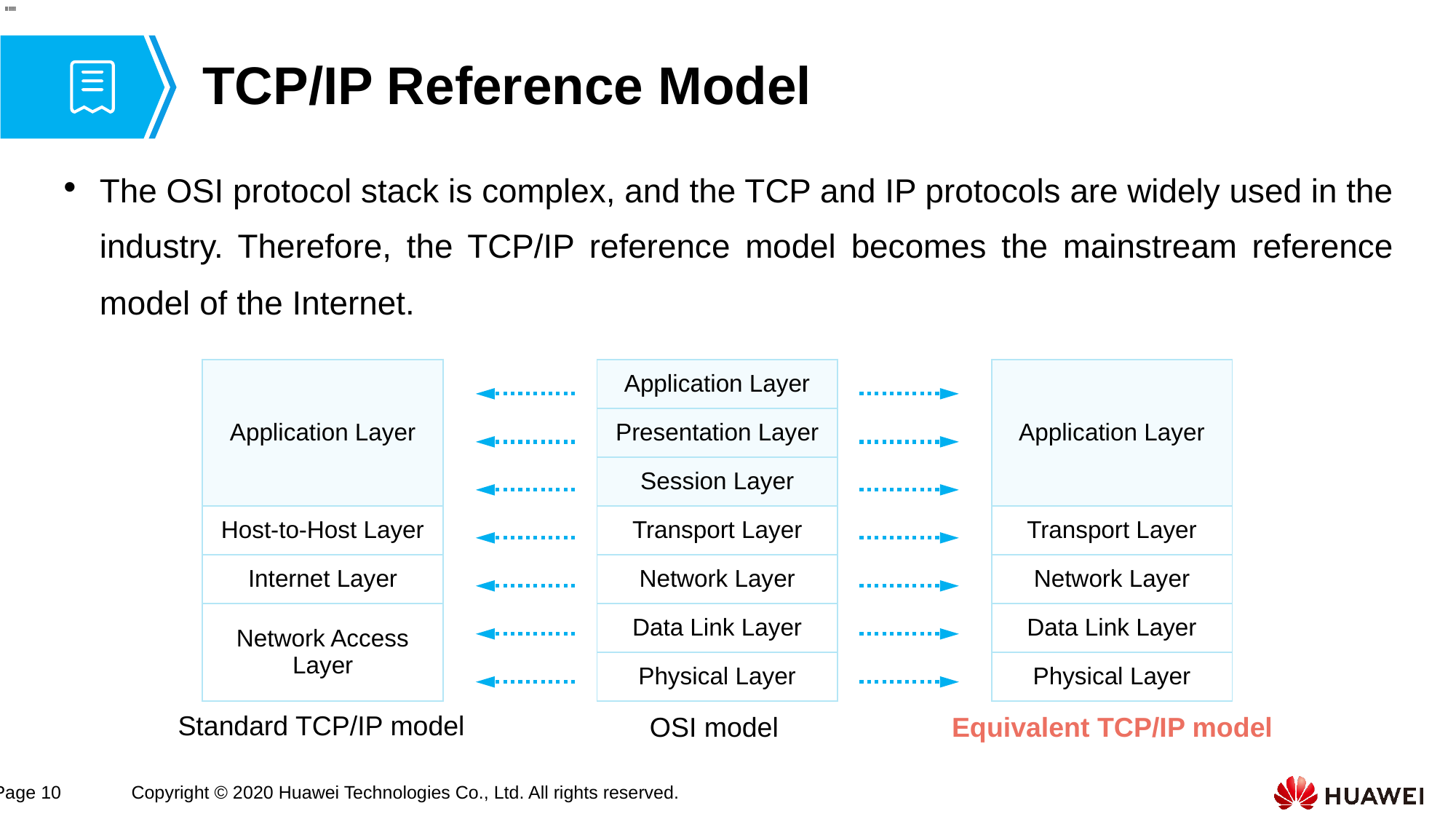

# TCP/IP Reference Model
The OSI protocol stack is complex, and the TCP and IP protocols are widely used in the industry. Therefore, the TCP/IP reference model becomes the mainstream reference model of the Internet.

| Application Layer |
| --- |
| Transport Layer |
| Network Layer |
| Data Link Layer |
| Physical Layer |
| Application Layer |
| --- |
| Host-to-Host Layer |
| Internet Layer |
| Network Access Layer |
| Application Layer |
| --- |
| Presentation Layer |
| Session Layer |
| Transport Layer |
| Network Layer |
| Data Link Layer |
| Physical Layer |
Standard TCP/IP model
OSI model
Equivalent TCP/IP model